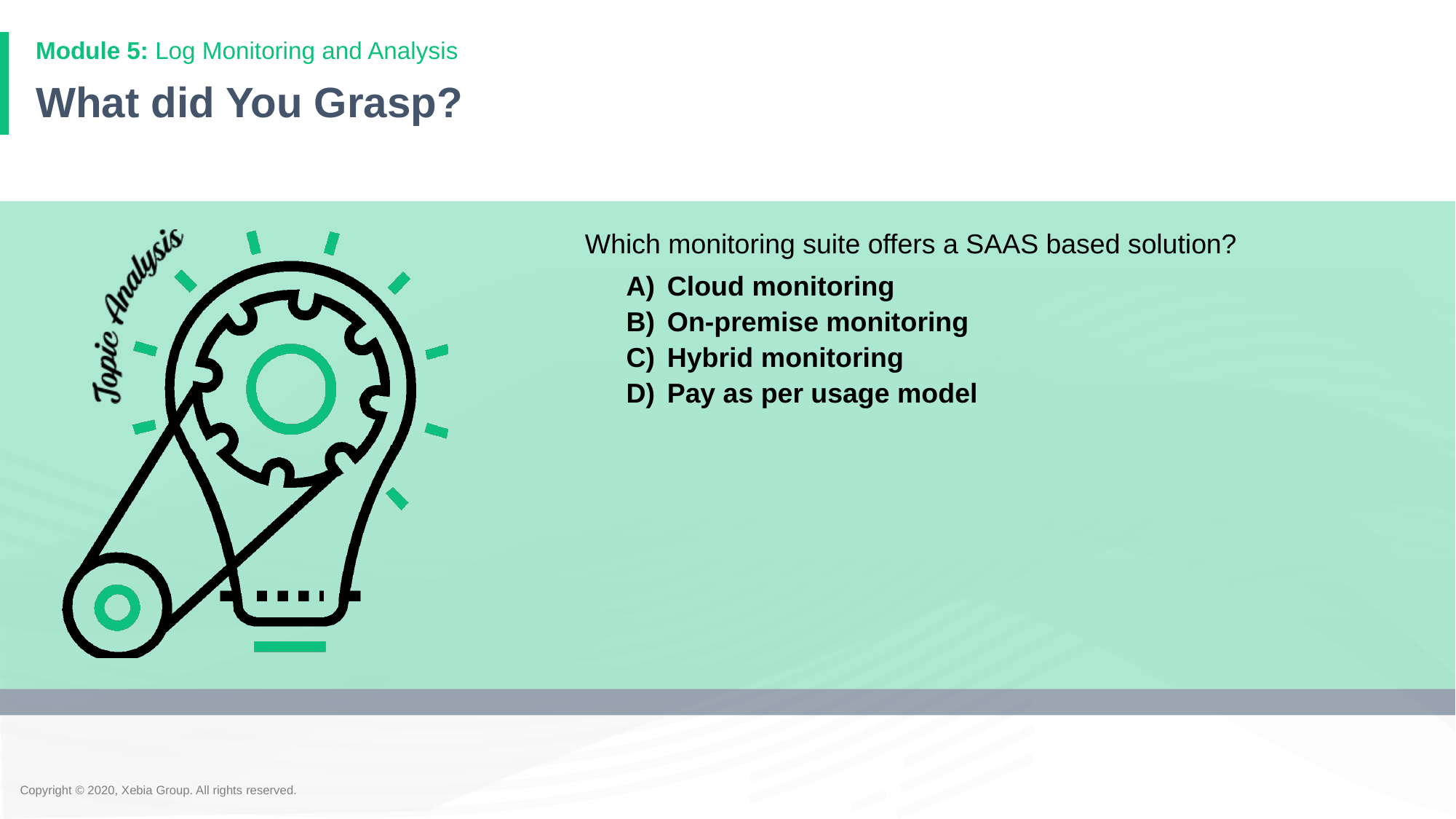

# What did You Grasp?
Which monitoring suite offers a SAAS based solution?
Cloud monitoring
On-premise monitoring
Hybrid monitoring
Pay as per usage model